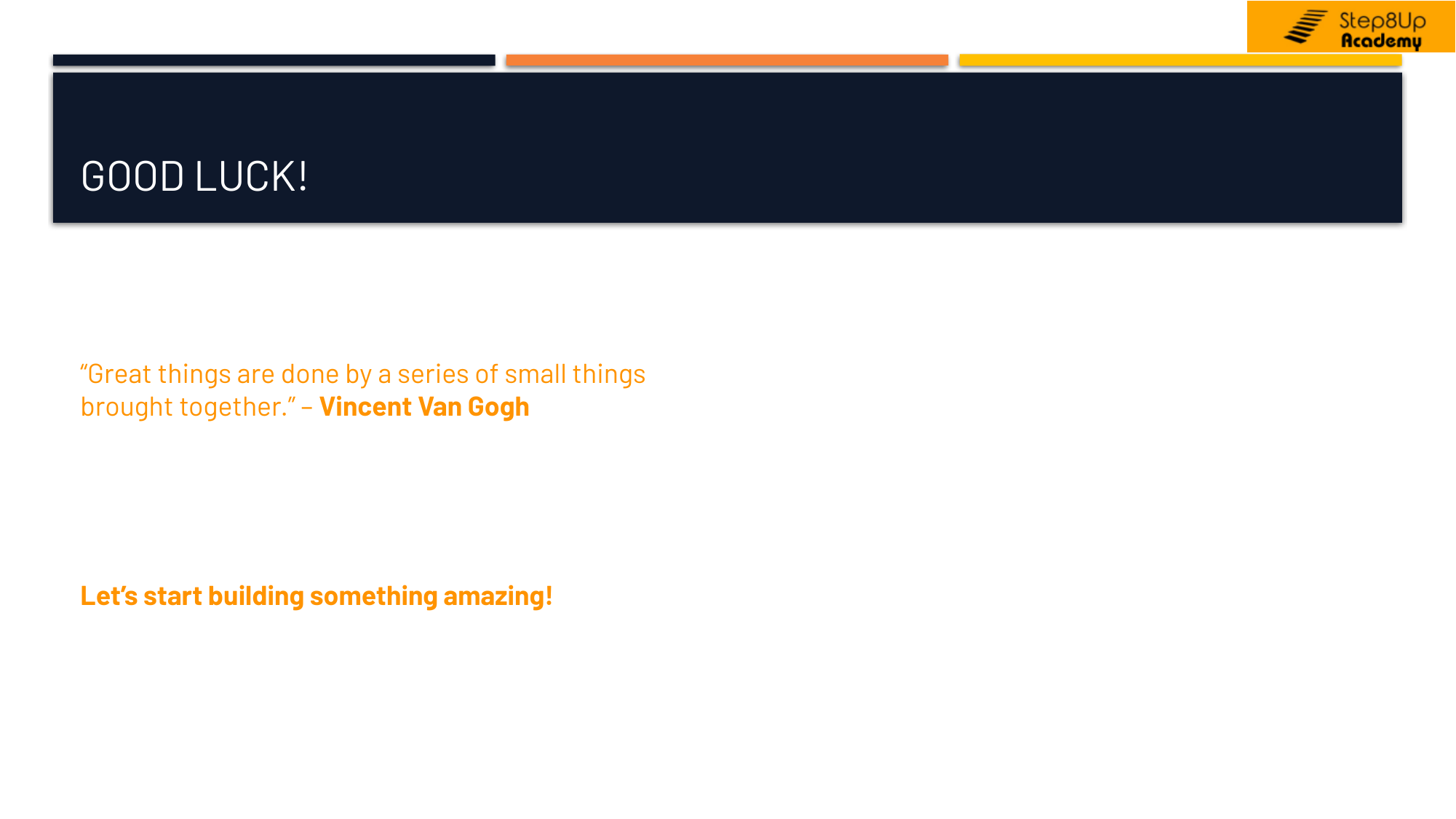

# Good Luck!
“Great things are done by a series of small things brought together.” – Vincent Van Gogh

Let’s start building something amazing!